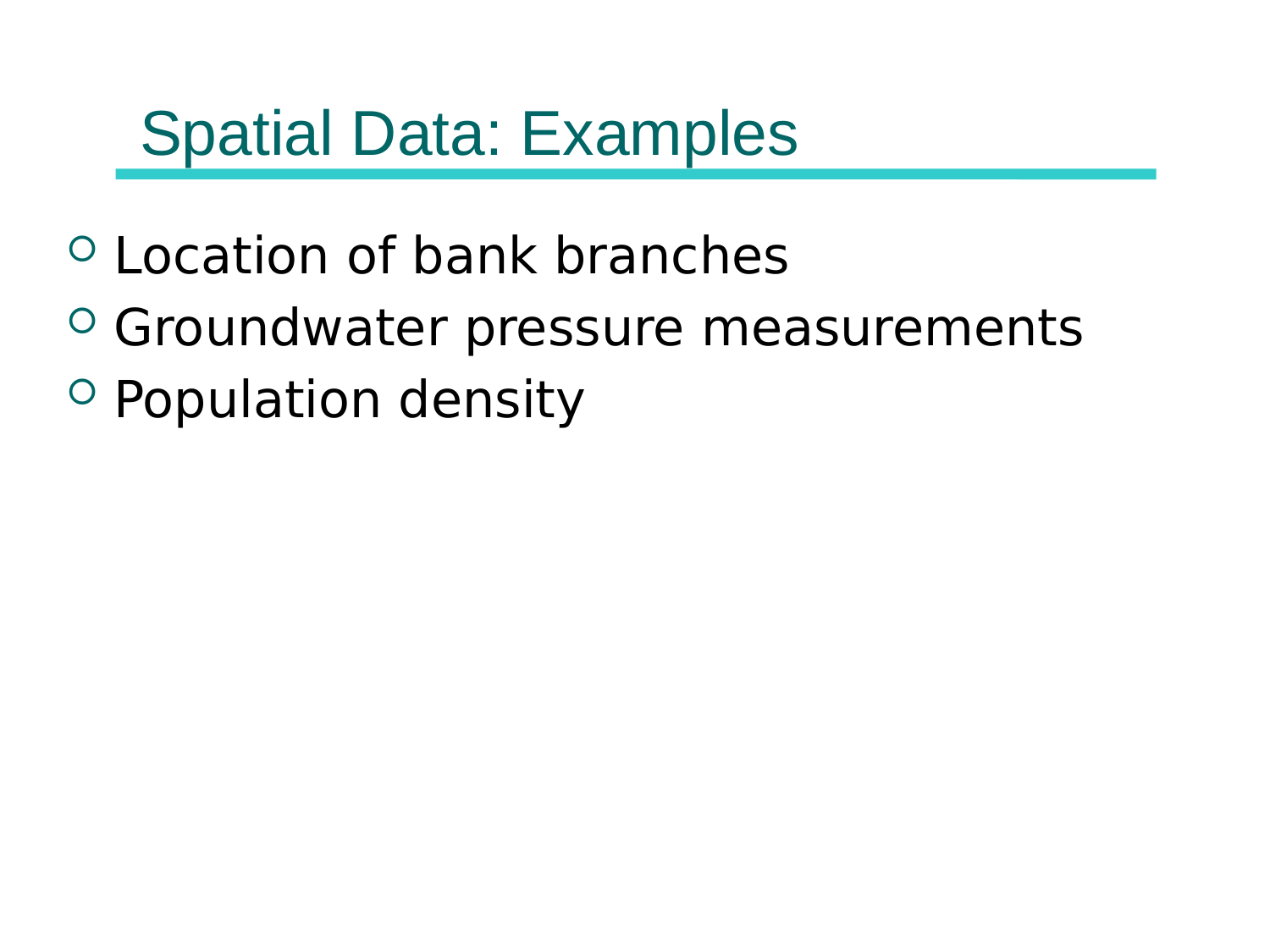

# Spatial Data: Examples
Location of bank branches
Groundwater pressure measurements
Population density